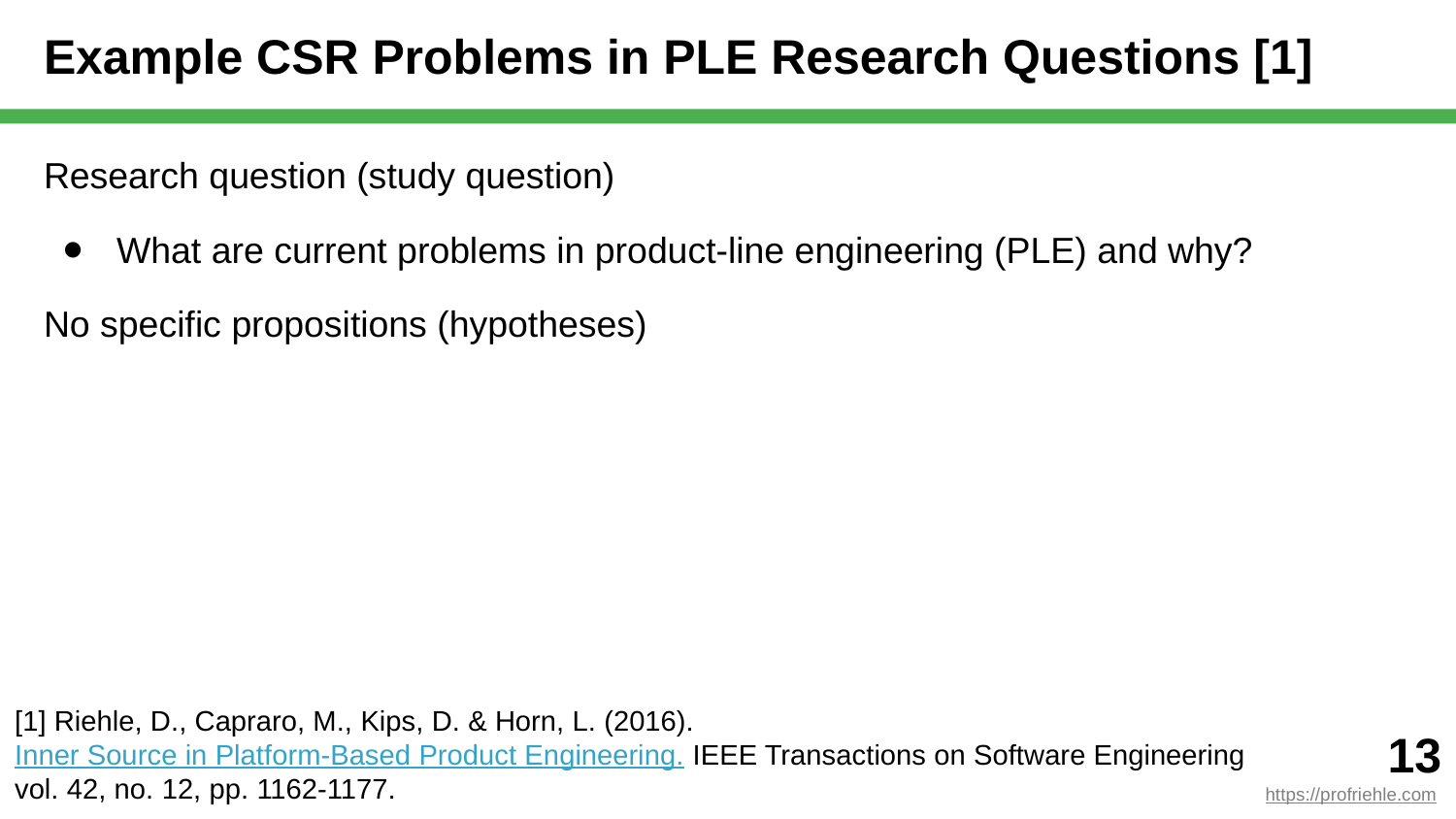

# Example CSR Problems in PLE Research Questions [1]
Research question (study question)
What are current problems in product-line engineering (PLE) and why?
No specific propositions (hypotheses)
[1] Riehle, D., Capraro, M., Kips, D. & Horn, L. (2016). Inner Source in Platform-Based Product Engineering. IEEE Transactions on Software Engineering vol. 42, no. 12, pp. 1162-1177.
13
https://profriehle.com